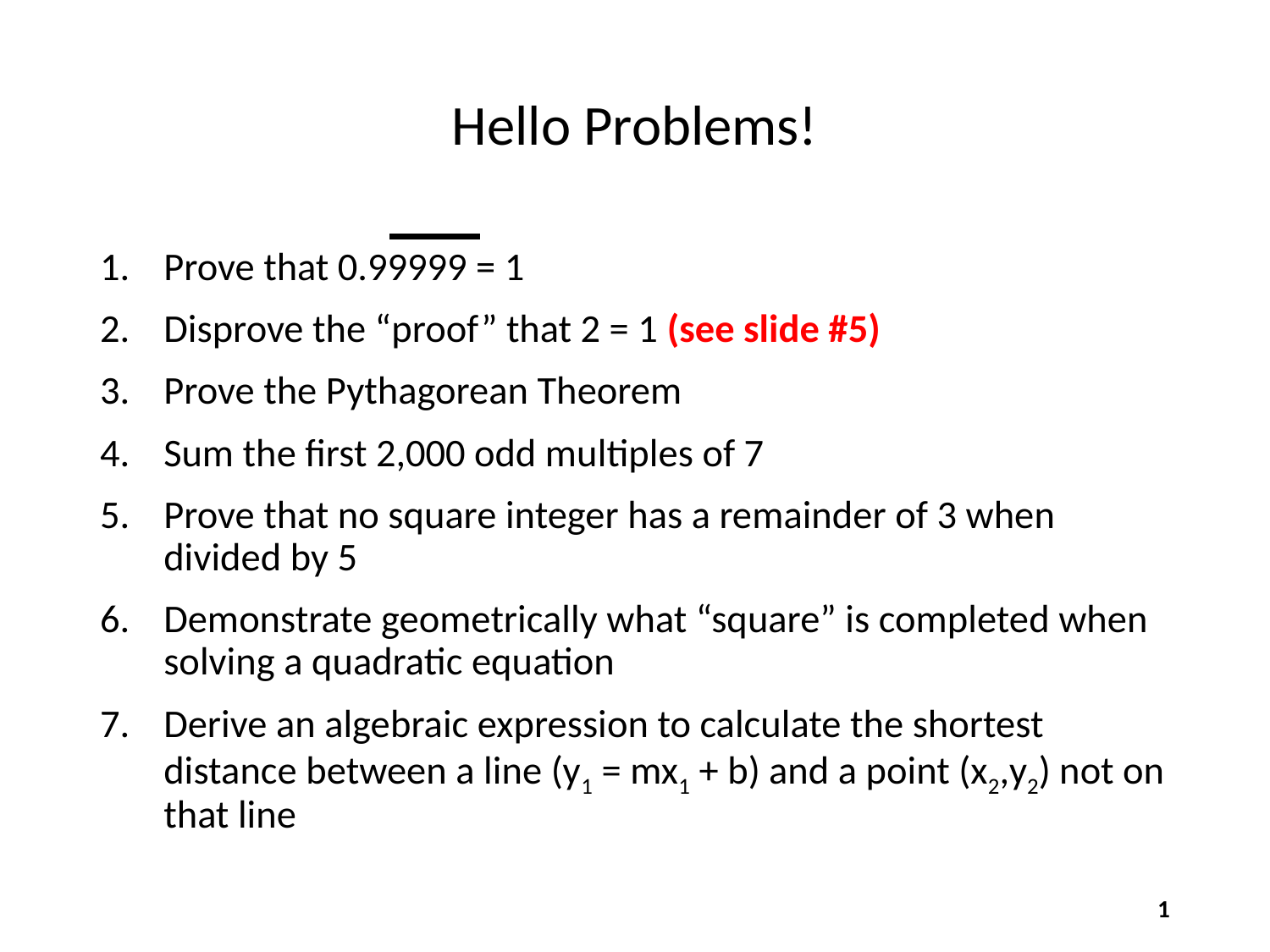

# Hello Problems!
Prove that 0.99999 = 1
Disprove the “proof” that 2 = 1 (see slide #5)
Prove the Pythagorean Theorem
Sum the first 2,000 odd multiples of 7
Prove that no square integer has a remainder of 3 when divided by 5
Demonstrate geometrically what “square” is completed when solving a quadratic equation
Derive an algebraic expression to calculate the shortest distance between a line (y1 = mx1 + b) and a point (x2,y2) not on that line

1